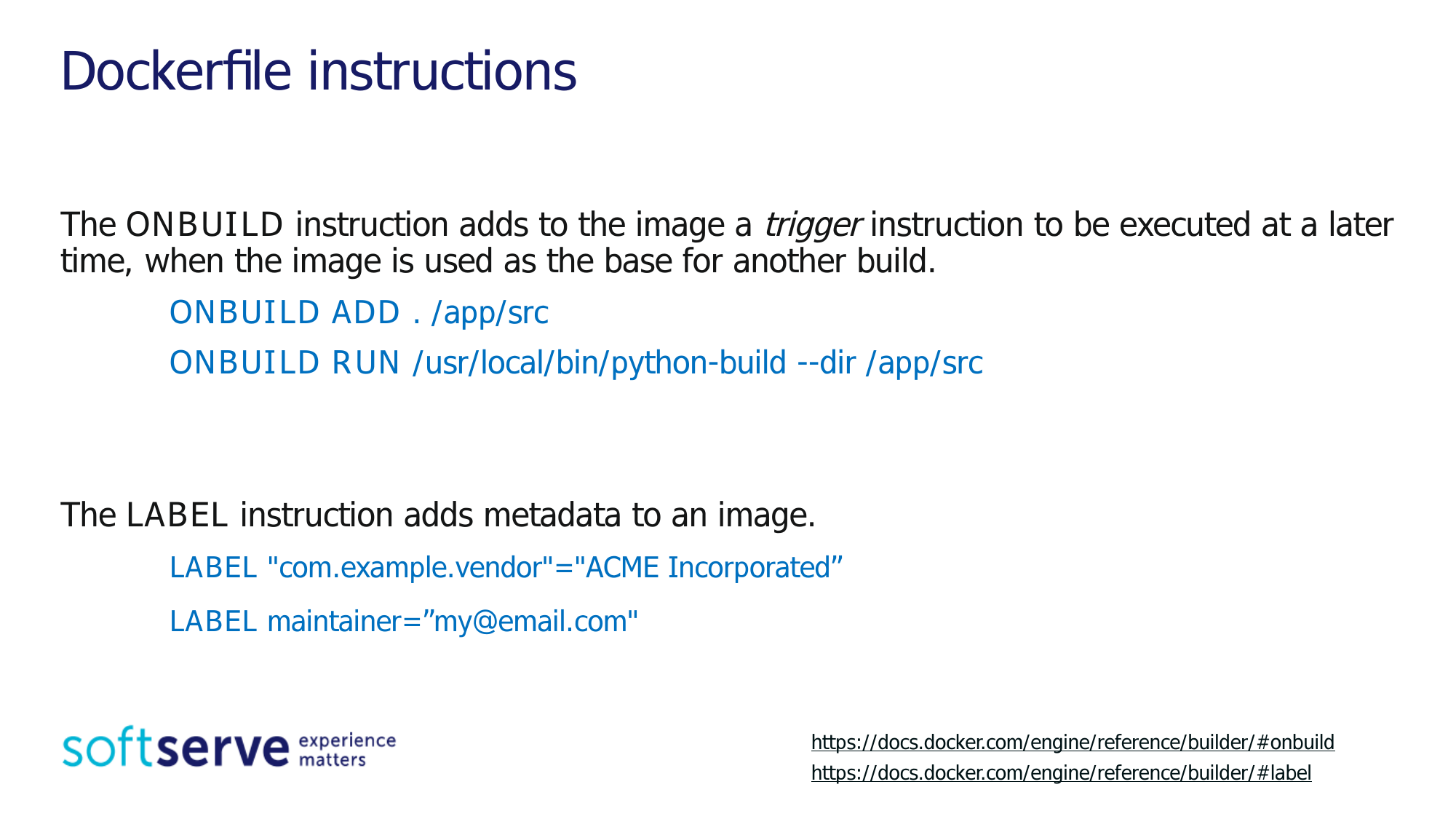

# Dockerfile instructions

The ONBUILD instruction adds to the image a trigger instruction to be executed at a later time, when the image is used as the base for another build.
	ONBUILD ADD . /app/src
	ONBUILD RUN /usr/local/bin/python-build --dir /app/src

The LABEL instruction adds metadata to an image.
	LABEL "com.example.vendor"="ACME Incorporated”
	LABEL maintainer=”my@email.com"
https://docs.docker.com/engine/reference/builder/#onbuild
https://docs.docker.com/engine/reference/builder/#label